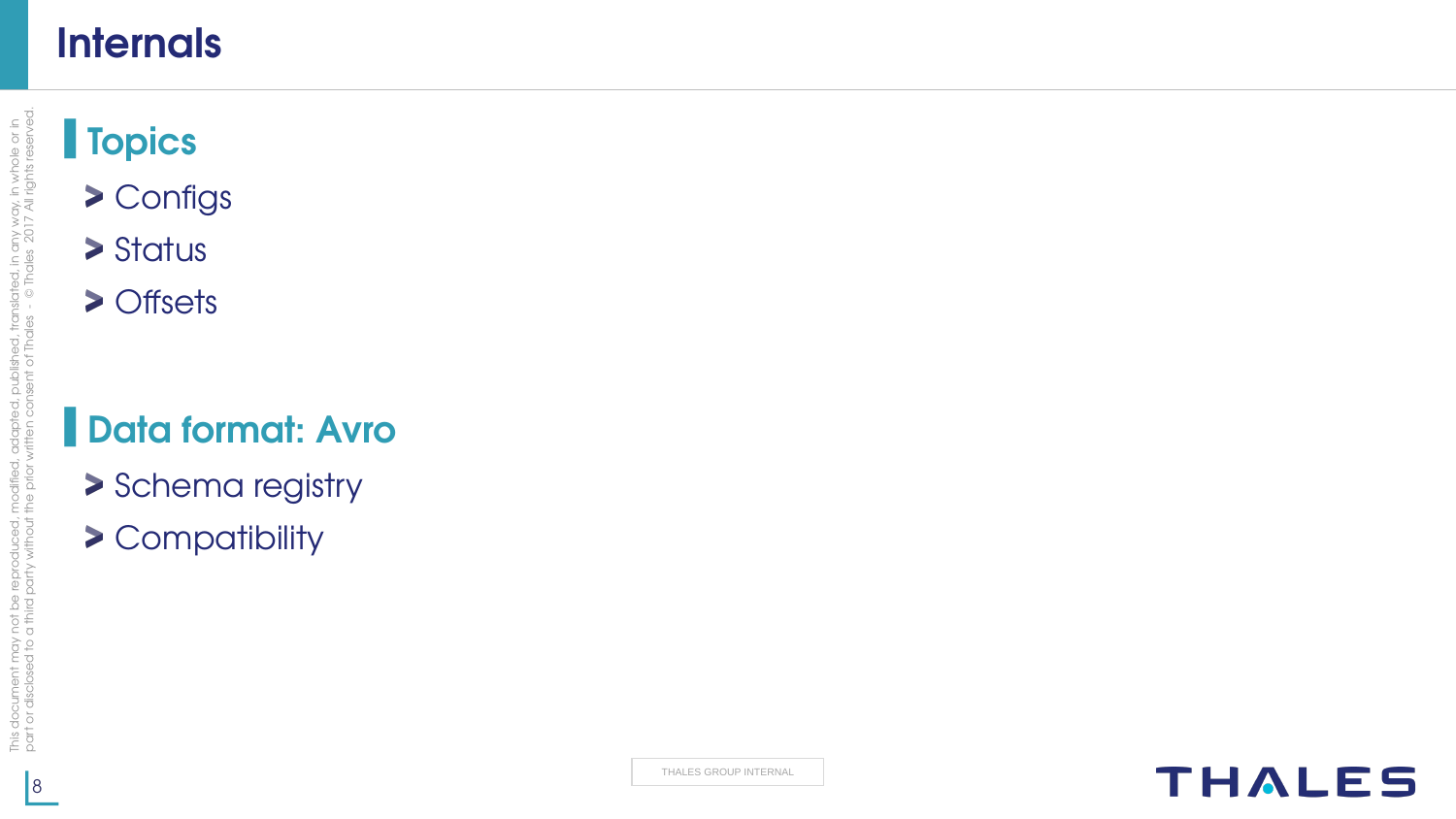

# Internals
Topics
Configs
Status
Offsets

Data format: Avro
Schema registry
Compatibility